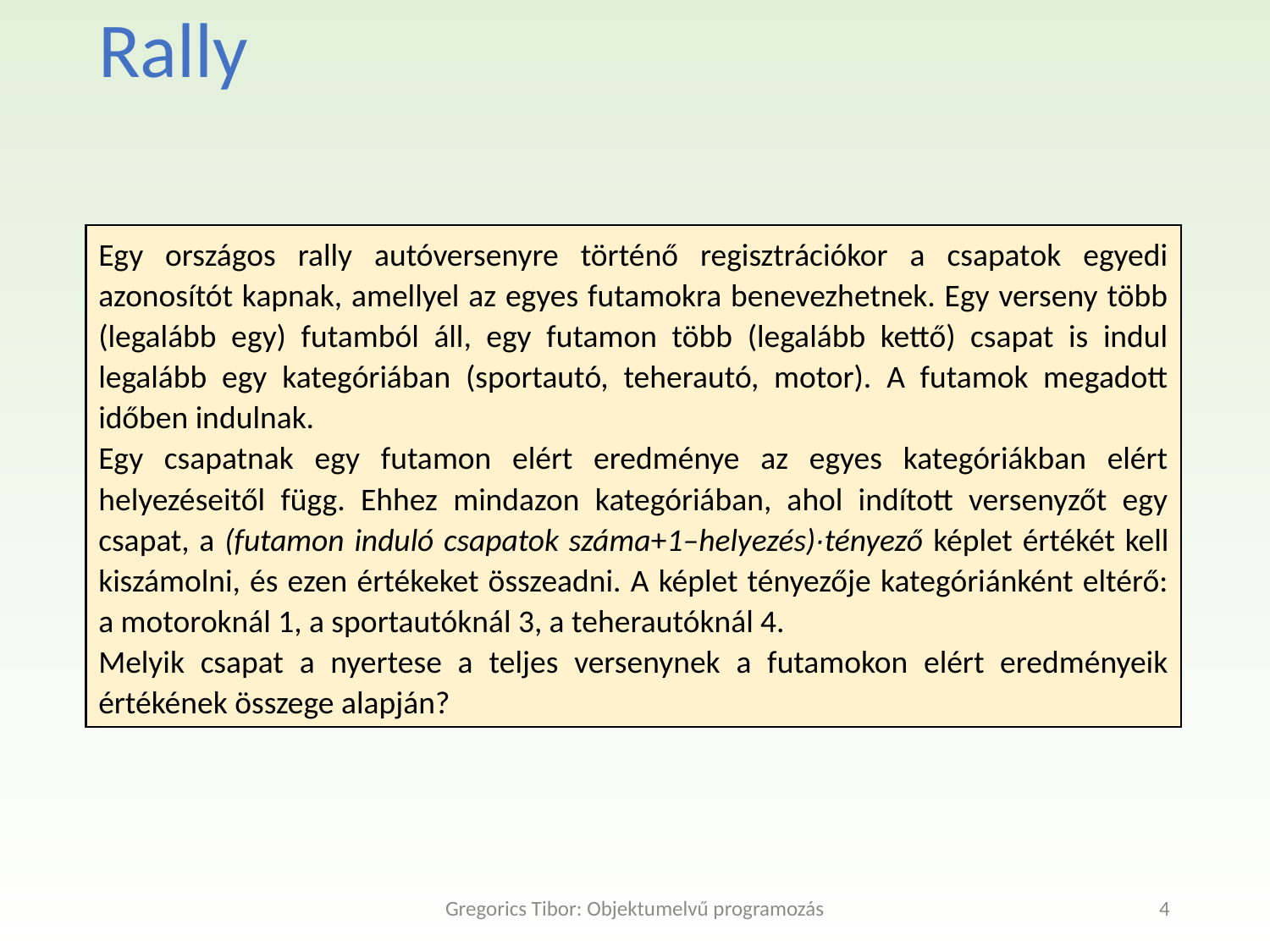

Rally
Egy országos rally autóversenyre történő regisztrációkor a csapatok egyedi azonosítót kapnak, amellyel az egyes futamokra benevezhetnek. Egy verseny több (legalább egy) futamból áll, egy futamon több (legalább kettő) csapat is indul legalább egy kategóriában (sportautó, teherautó, motor). A futamok megadott időben indulnak.
Egy csapatnak egy futamon elért eredménye az egyes kategóriákban elért helyezéseitől függ. Ehhez mindazon kategóriában, ahol indított versenyzőt egy csapat, a (futamon induló csapatok száma+1–helyezés)∙tényező képlet értékét kell kiszámolni, és ezen értékeket összeadni. A képlet tényezője kategóriánként eltérő: a motoroknál 1, a sportautóknál 3, a teherautóknál 4.
Melyik csapat a nyertese a teljes versenynek a futamokon elért eredményeik értékének összege alapján?
Gregorics Tibor: Objektumelvű programozás
4